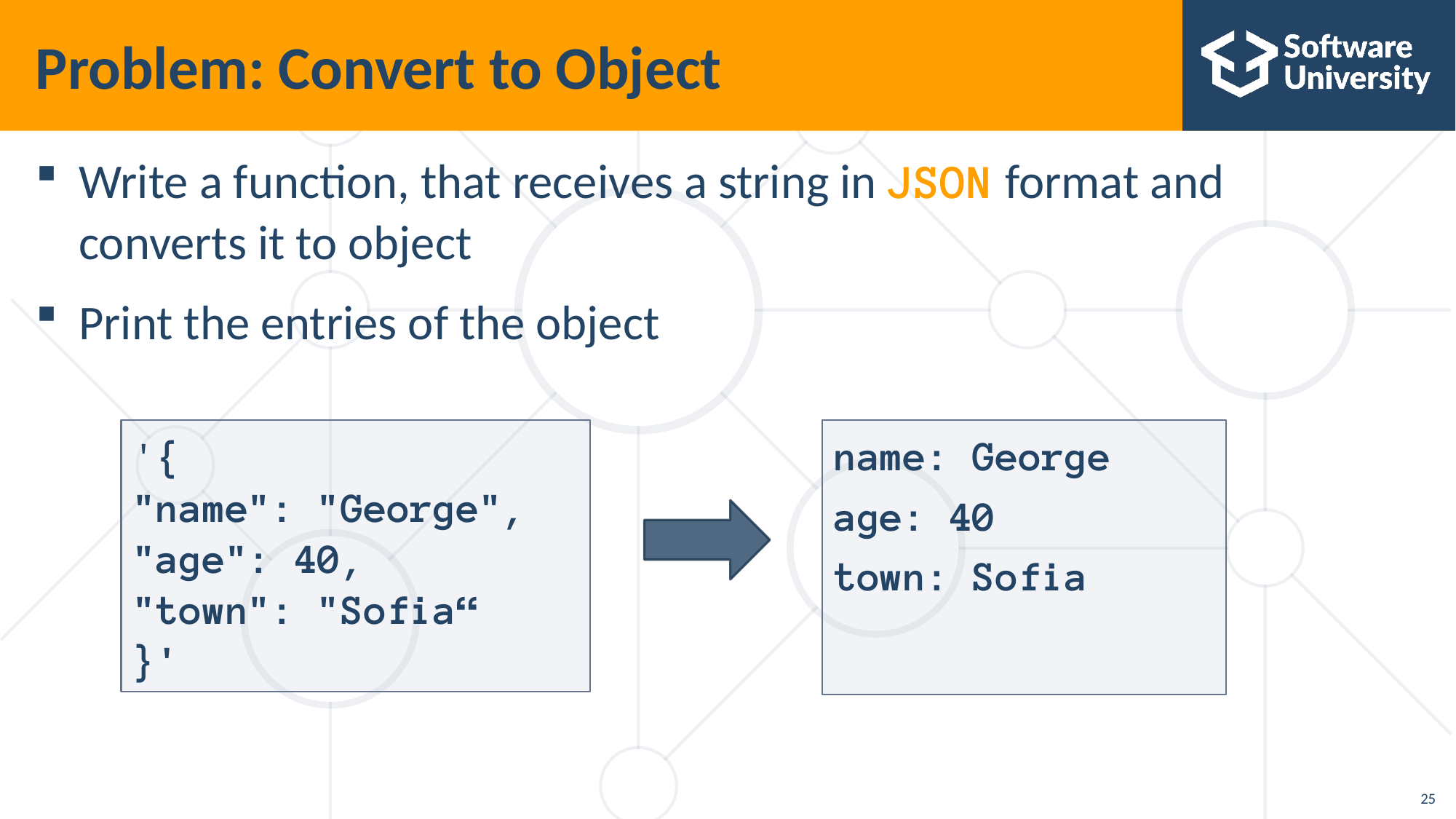

# Problem: Convert to Object
Write a function, that receives a string in JSON format and
converts it to object
Print the entries of the object
name: George
age: 40
town: Sofia
'{
"name": "George", "age": 40,
"town": "Sofia“
}'

25